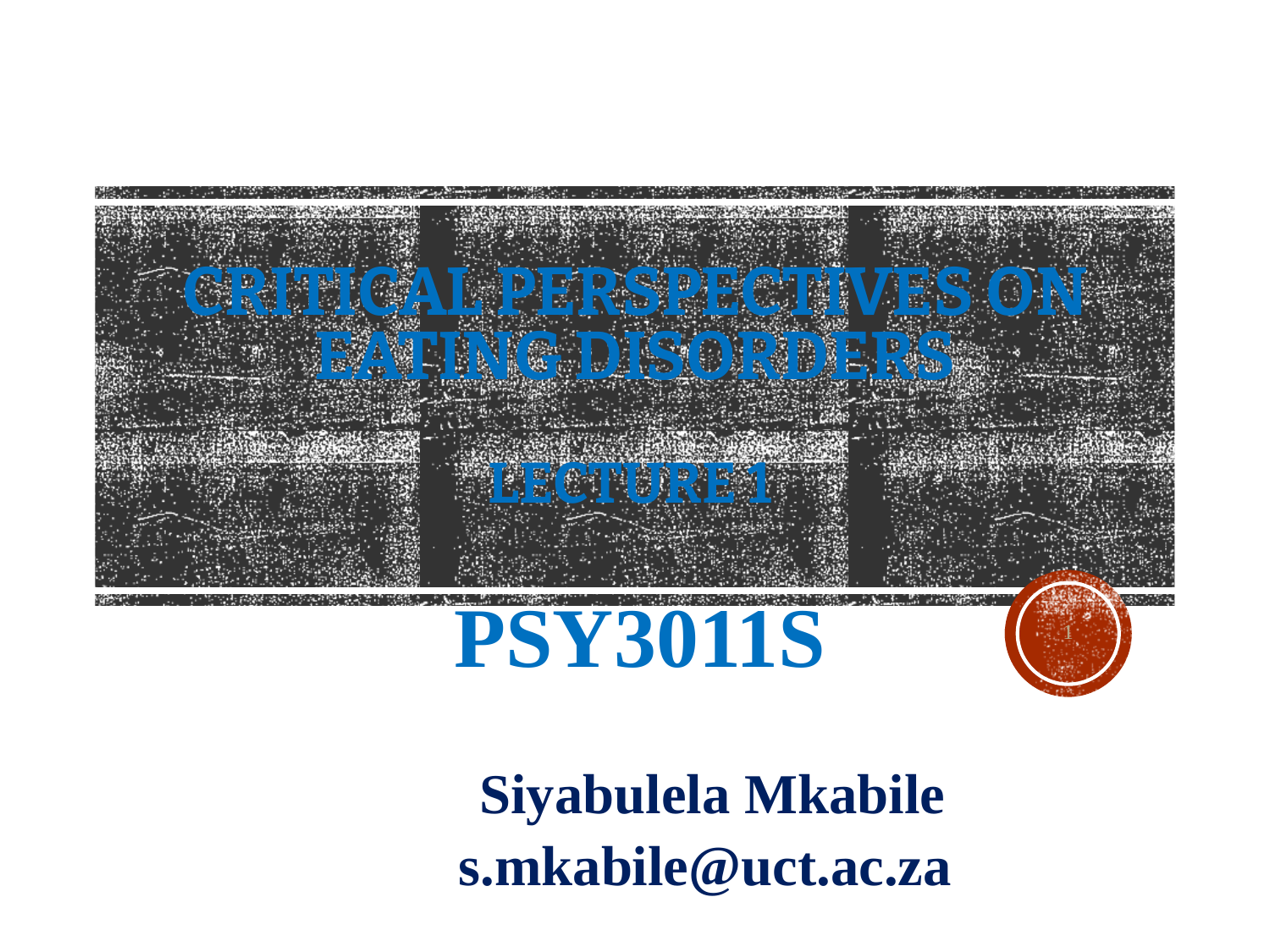

# Critical Perspectives on Eating Disorders Lecture 1
PSY3011S
1
Siyabulela Mkabile
s.mkabile@uct.ac.za